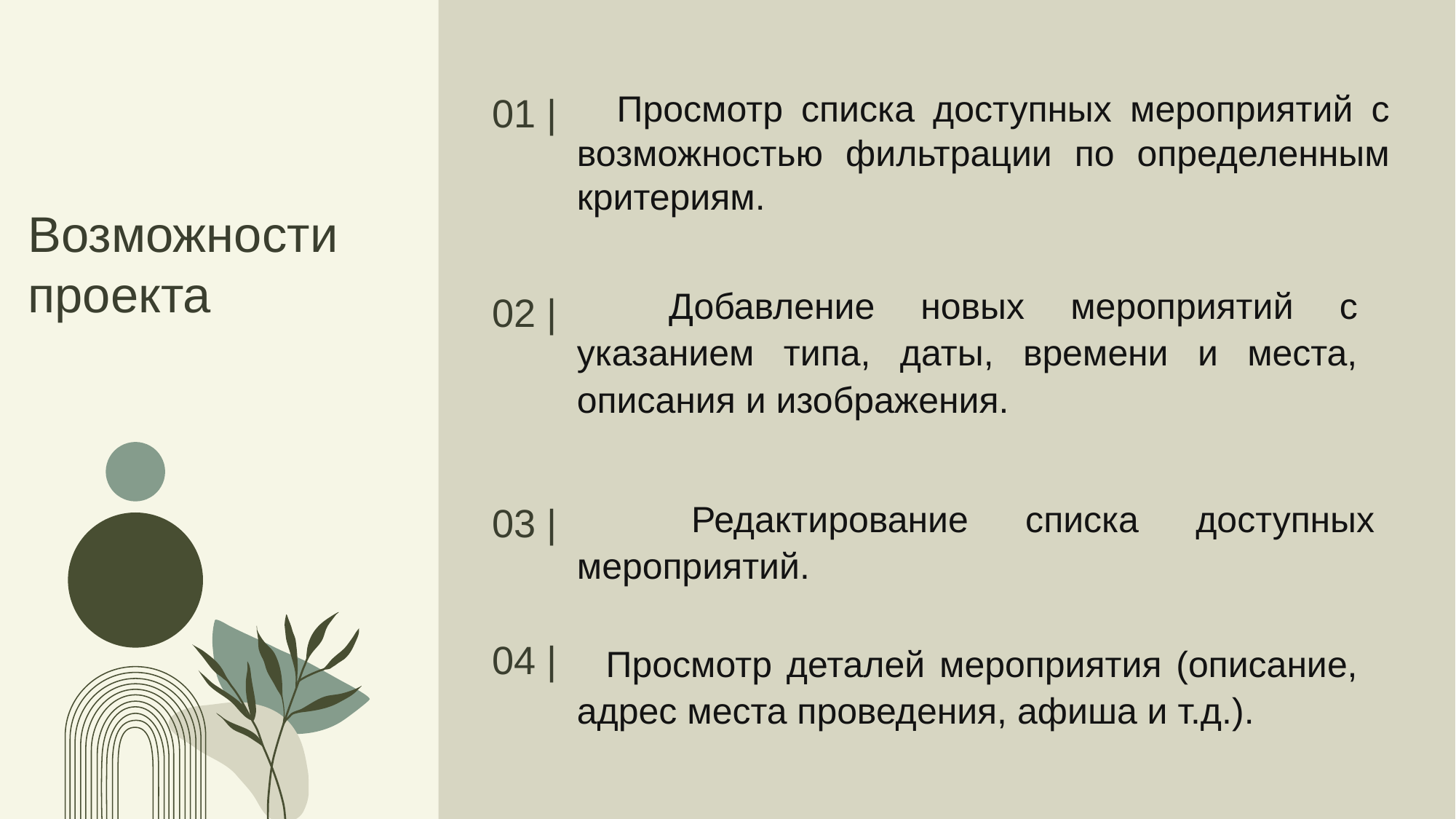

# Возможности проекта
01 |
  Просмотр списка доступных мероприятий с возможностью фильтрации по определенным критериям.

02 |
  Добавление новых мероприятий с указанием типа, даты, времени и места, описания и изображения.

03 |
  Редактирование списка доступных мероприятий.
04 |

  Просмотр деталей мероприятия (описание, адрес места проведения, афиша и т.д.).